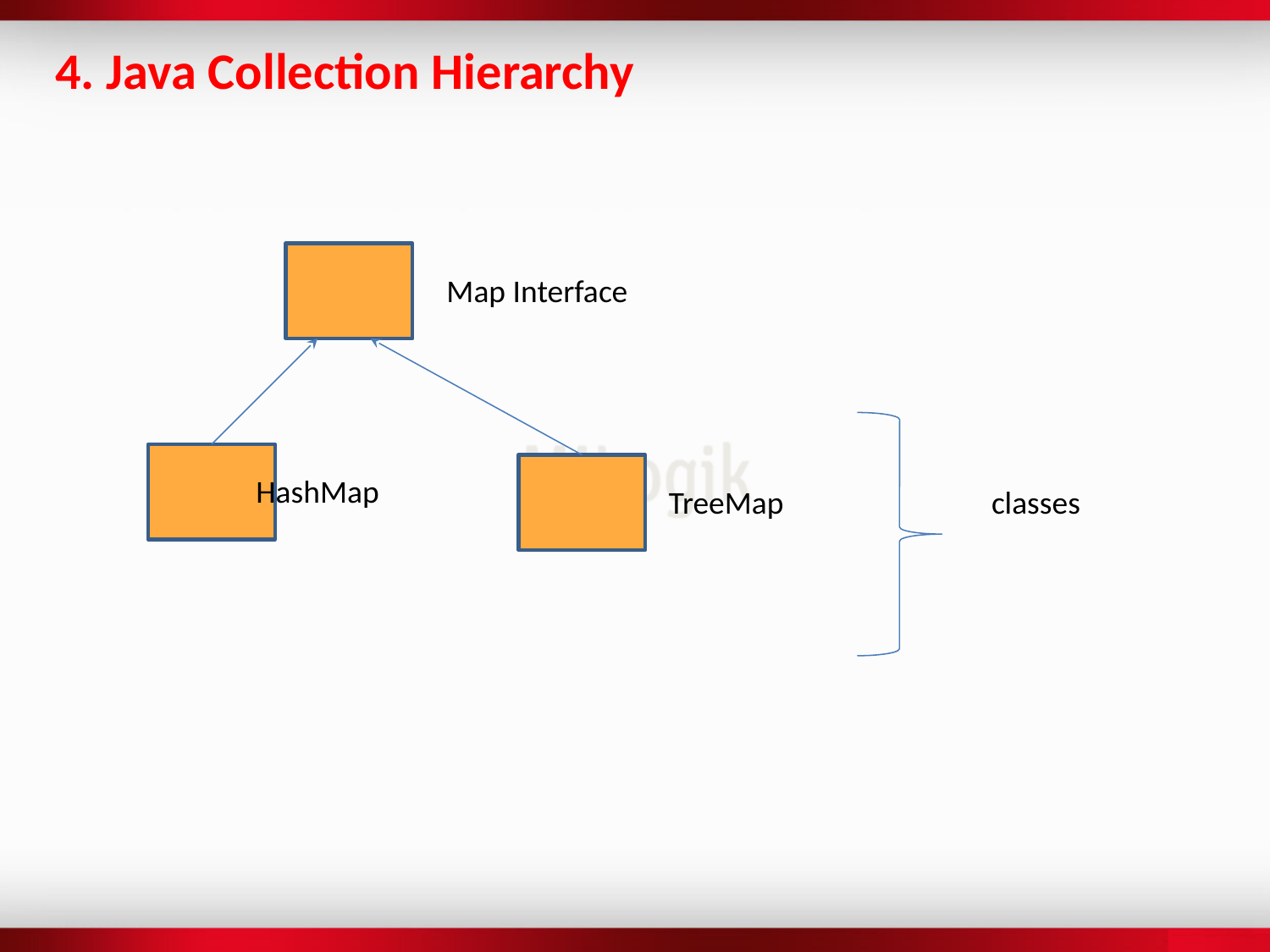

4. Java Collection Hierarchy

Map Interface

HashMap
TreeMap
classes